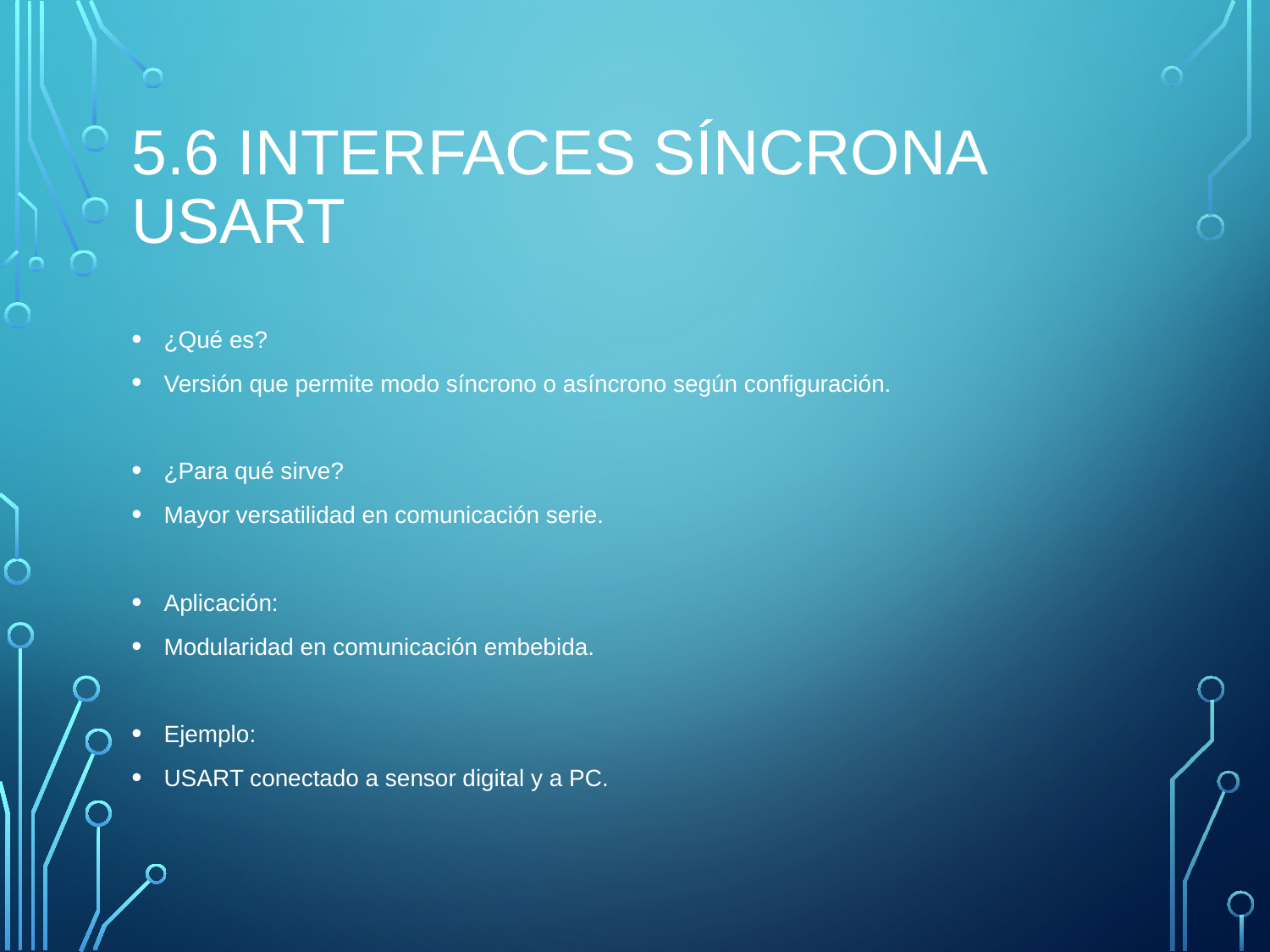

# 5.6 Interfaces síncrona USART
¿Qué es?
Versión que permite modo síncrono o asíncrono según configuración.

¿Para qué sirve?
Mayor versatilidad en comunicación serie.

Aplicación:
Modularidad en comunicación embebida.

Ejemplo:
USART conectado a sensor digital y a PC.